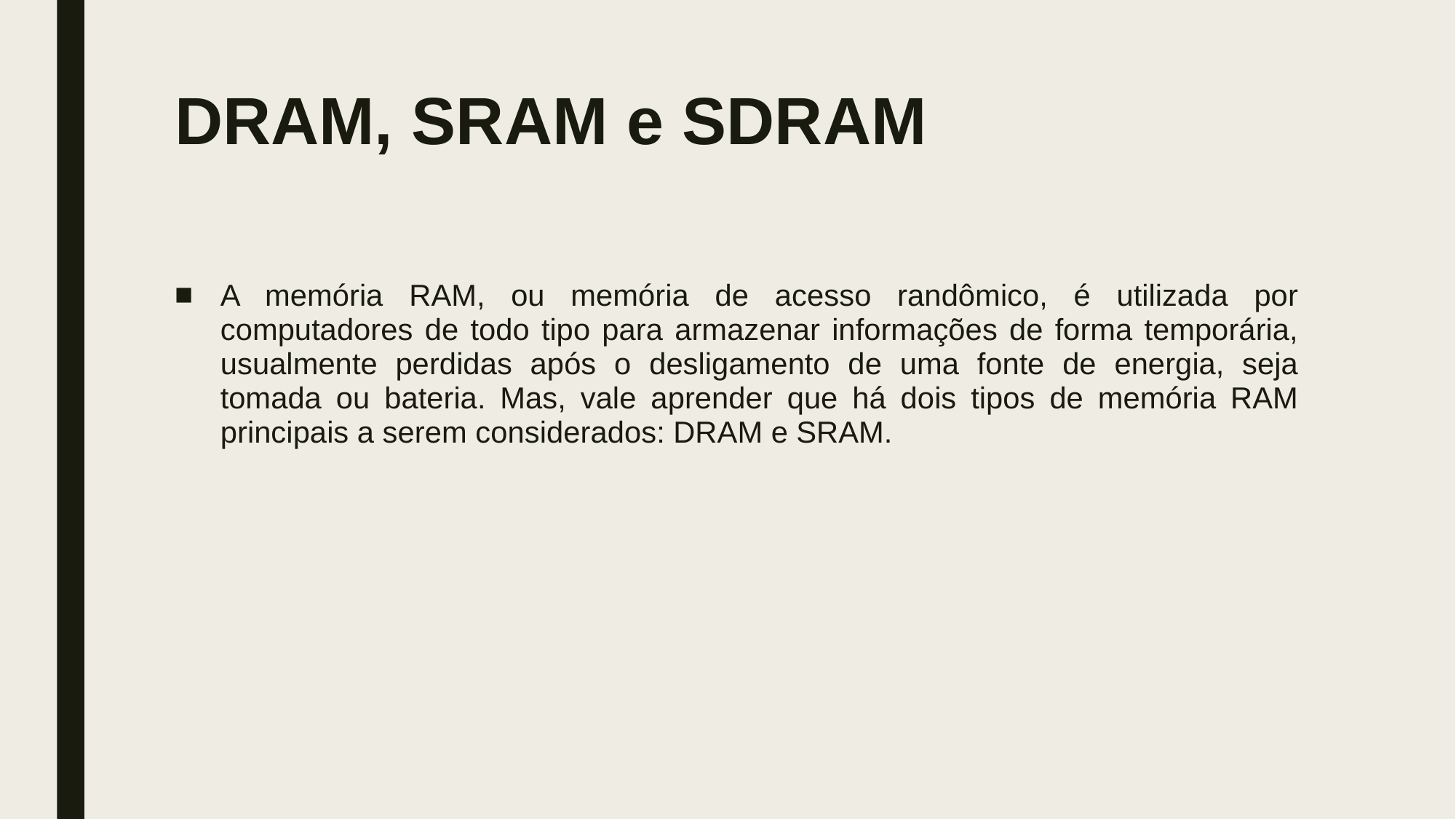

# DRAM, SRAM e SDRAM
A memória RAM, ou memória de acesso randômico, é utilizada por computadores de todo tipo para armazenar informações de forma temporária, usualmente perdidas após o desligamento de uma fonte de energia, seja tomada ou bateria. Mas, vale aprender que há dois tipos de memória RAM principais a serem considerados: DRAM e SRAM.